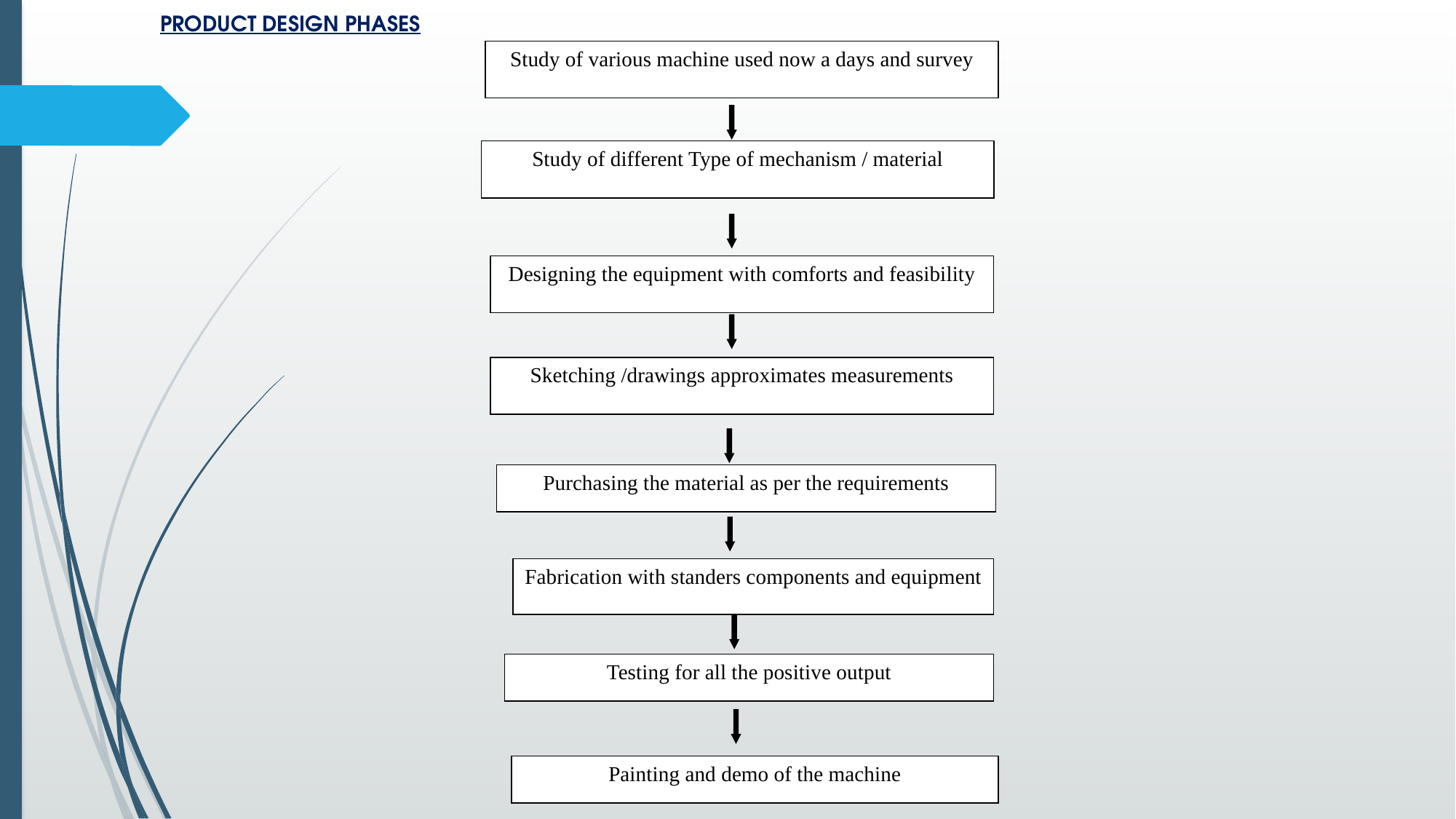

PRODUCT DESIGN PHASES
Study of various machine used now a days and survey

Study of different Type of mechanism / material

Designing the equipment with comforts and feasibility

Sketching /drawings approximates measurements

Purchasing the material as per the requirements

Fabrication with standers components and equipment

Testing for all the positive output

Painting and demo of the machine